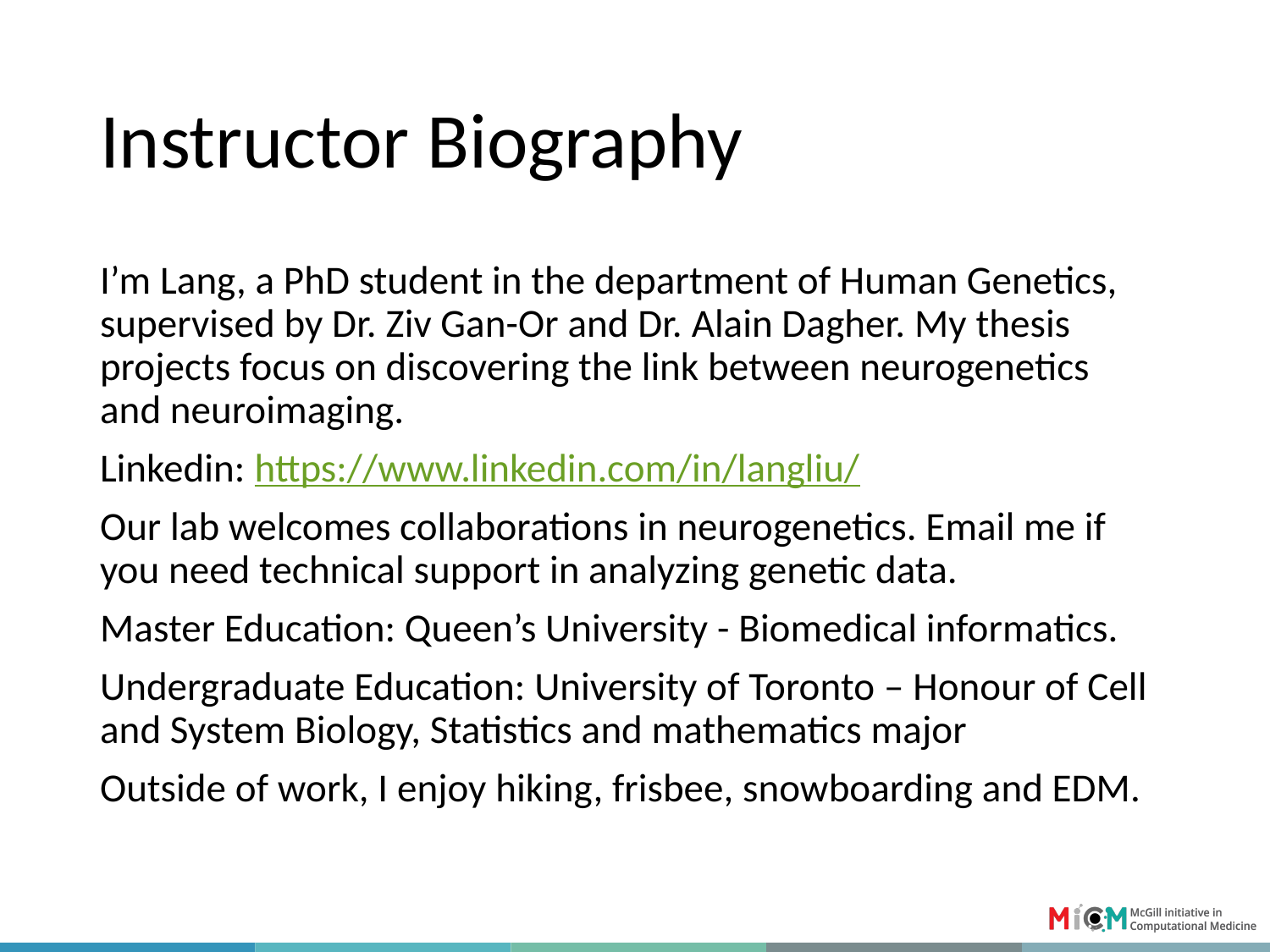

# Instructor Biography
I’m Lang, a PhD student in the department of Human Genetics, supervised by Dr. Ziv Gan-Or and Dr. Alain Dagher. My thesis projects focus on discovering the link between neurogenetics and neuroimaging.
Linkedin: https://www.linkedin.com/in/langliu/
Our lab welcomes collaborations in neurogenetics. Email me if you need technical support in analyzing genetic data.
Master Education: Queen’s University - Biomedical informatics.
Undergraduate Education: University of Toronto – Honour of Cell and System Biology, Statistics and mathematics major
Outside of work, I enjoy hiking, frisbee, snowboarding and EDM.